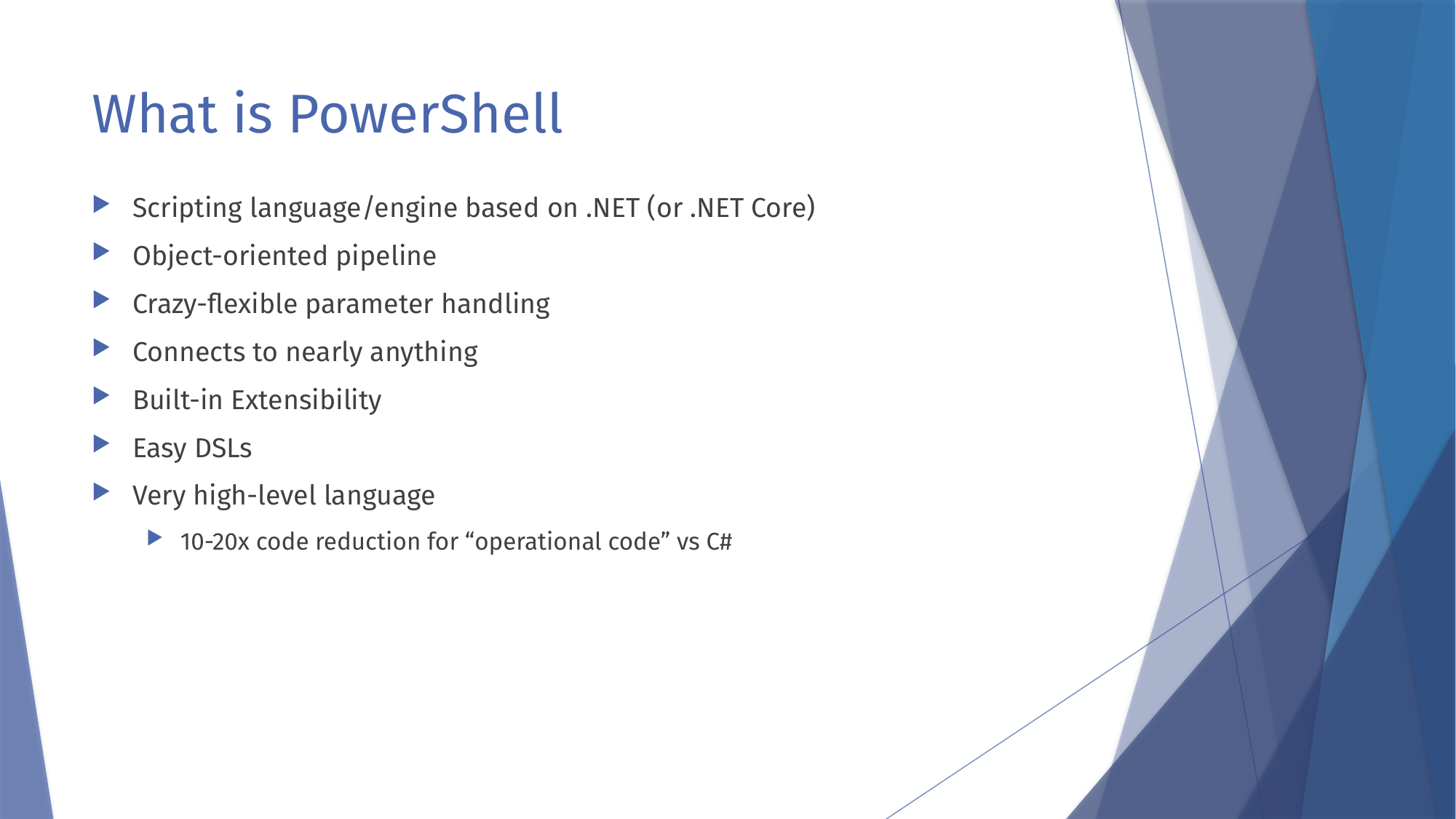

# What is PowerShell
Scripting language/engine based on .NET (or .NET Core)
Object-oriented pipeline
Crazy-flexible parameter handling
Connects to nearly anything
Built-in Extensibility
Easy DSLs
Very high-level language
10-20x code reduction for “operational code” vs C#